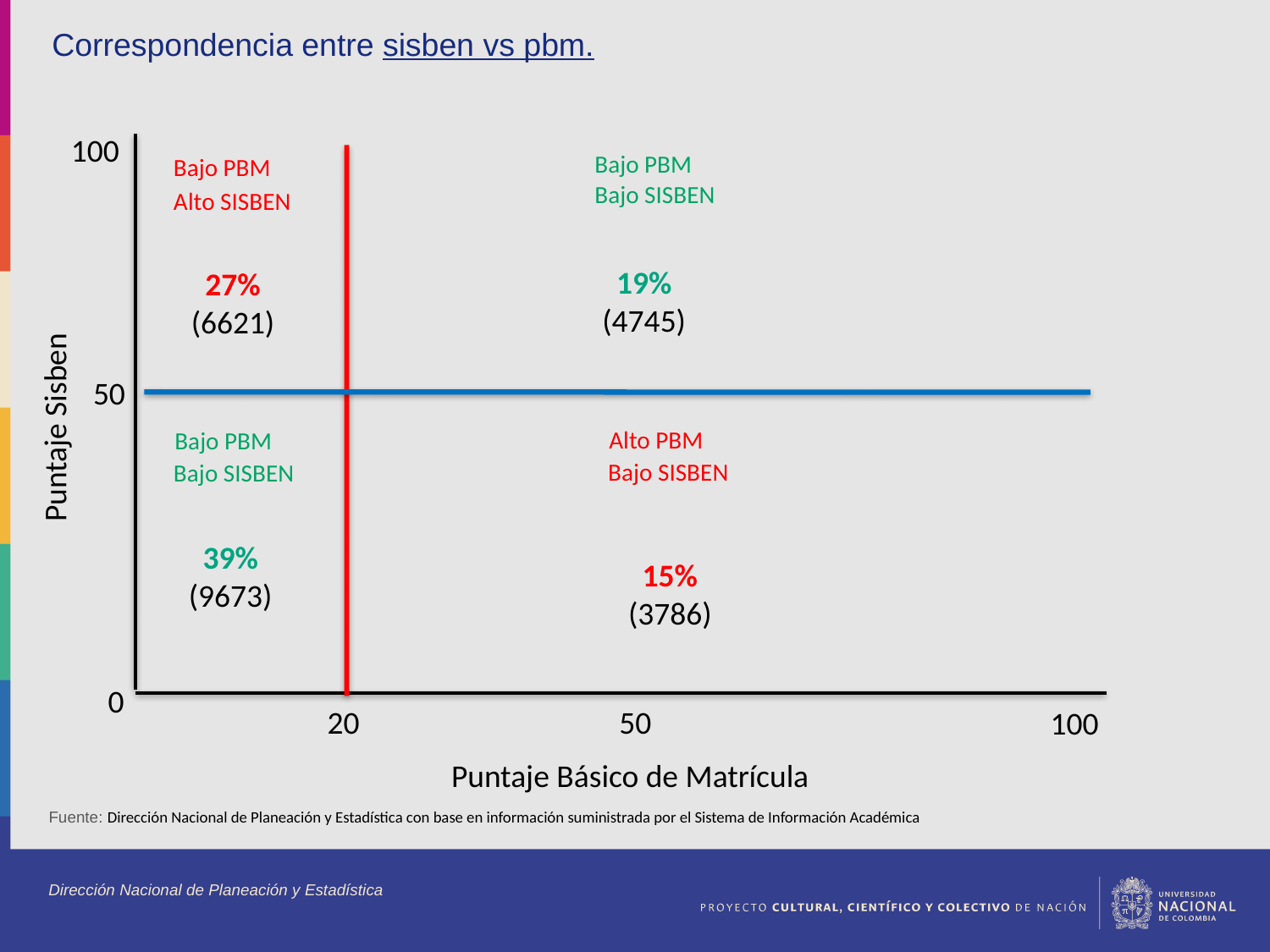

Correspondencia entre sisben vs pbm.
100
Bajo PBM
Bajo PBM
Bajo SISBEN
Alto SISBEN
19% (4745)
27% (6621)
Puntaje Sisben
50
Alto PBM
Bajo PBM
Bajo SISBEN
Bajo SISBEN
39% (9673)
15% (3786)
0
20
50
100
Puntaje Básico de Matrícula
Fuente: Dirección Nacional de Planeación y Estadística con base en información suministrada por el Sistema de Información Académica
Dirección Nacional de Planeación y Estadística